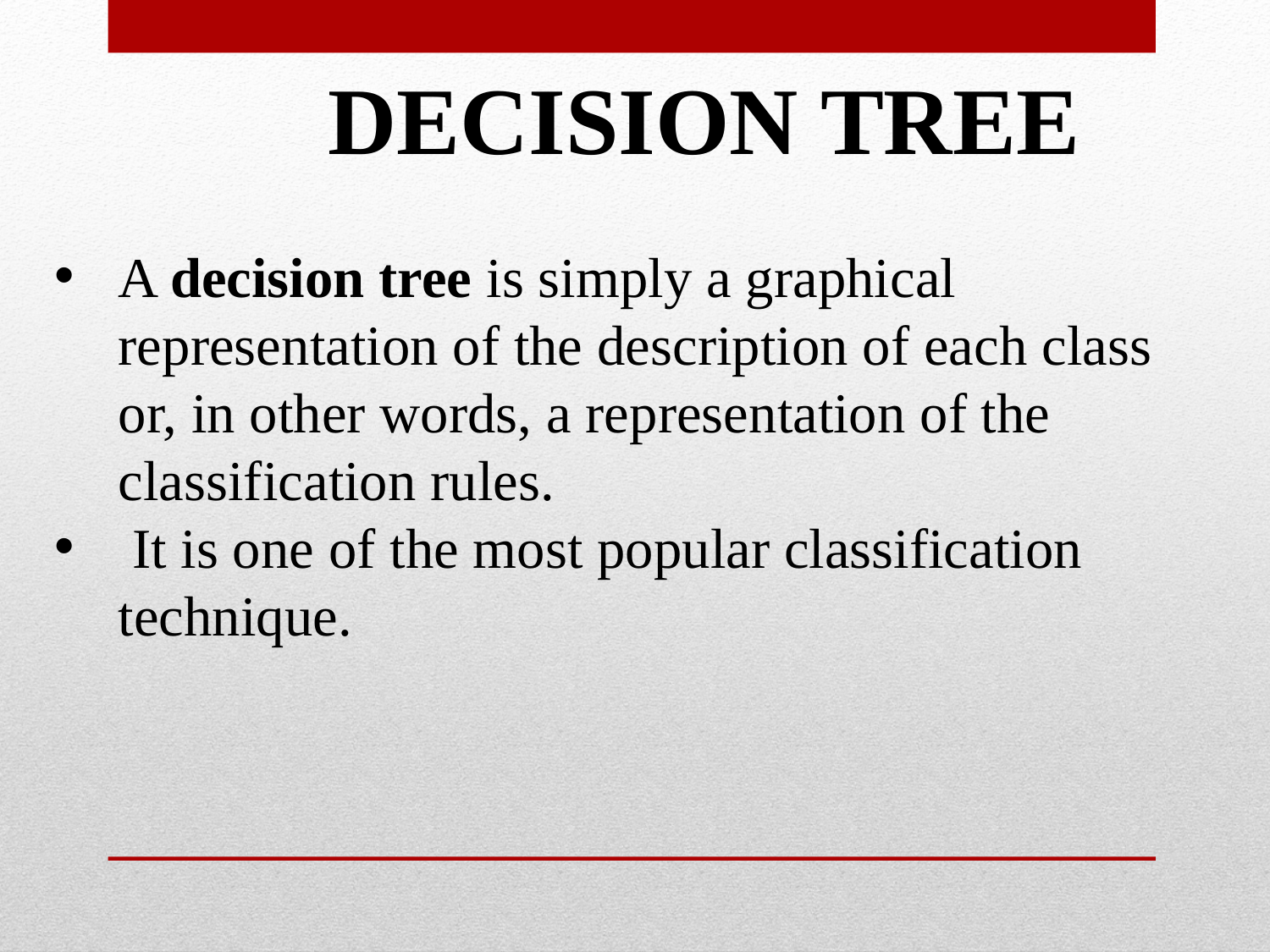

DECISION TREE

A decision tree is simply a graphical representation of the description of each class or, in other words, a representation of the classification rules.
 It is one of the most popular classification technique.